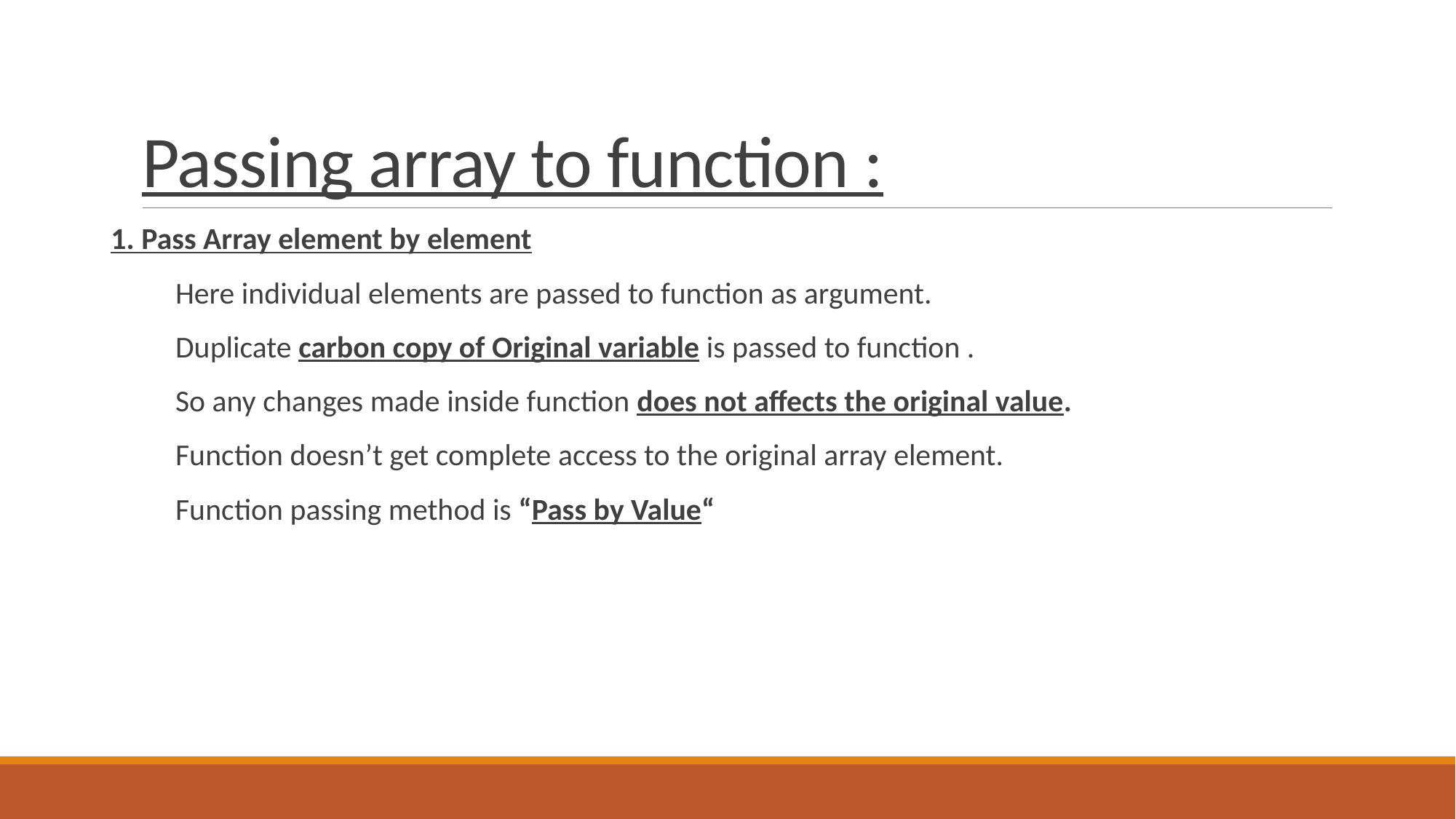

# Passing array to function :
1. Pass Array element by element
Here individual elements are passed to function as argument.
Duplicate carbon copy of Original variable is passed to function .
So any changes made inside function does not affects the original value.
Function doesn’t get complete access to the original array element.
Function passing method is “Pass by Value“